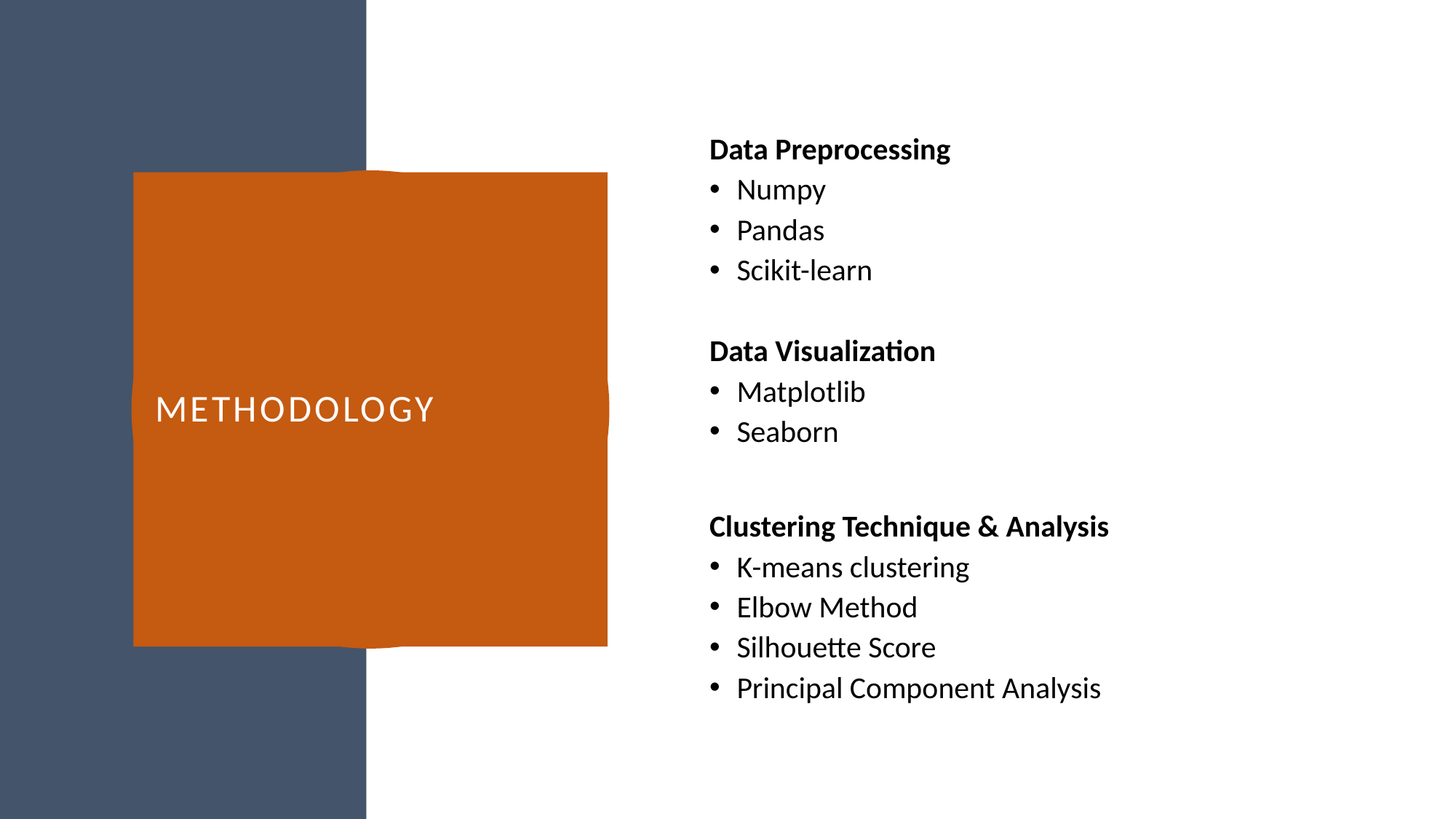

Data Preprocessing
Numpy
Pandas
Scikit-learn

Data Visualization
Matplotlib
Seaborn

Clustering Technique & Analysis
K-means clustering
Elbow Method
Silhouette Score
Principal Component Analysis

# METHODology